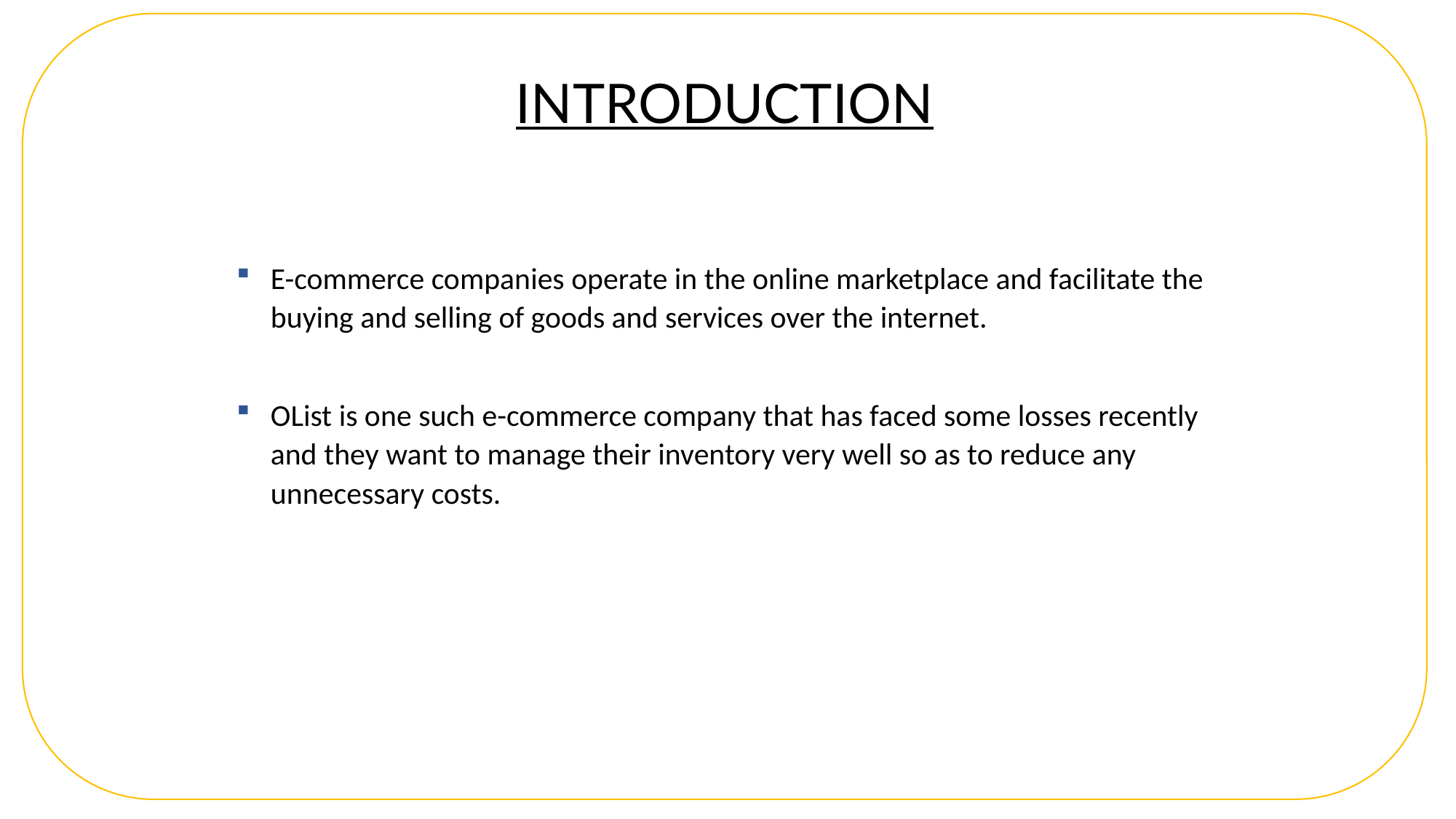

INTRODUCTION

E-commerce companies operate in the online marketplace and facilitate the buying and selling of goods and services over the internet.

OList is one such e-commerce company that has faced some losses recently and they want to manage their inventory very well so as to reduce any unnecessary costs.